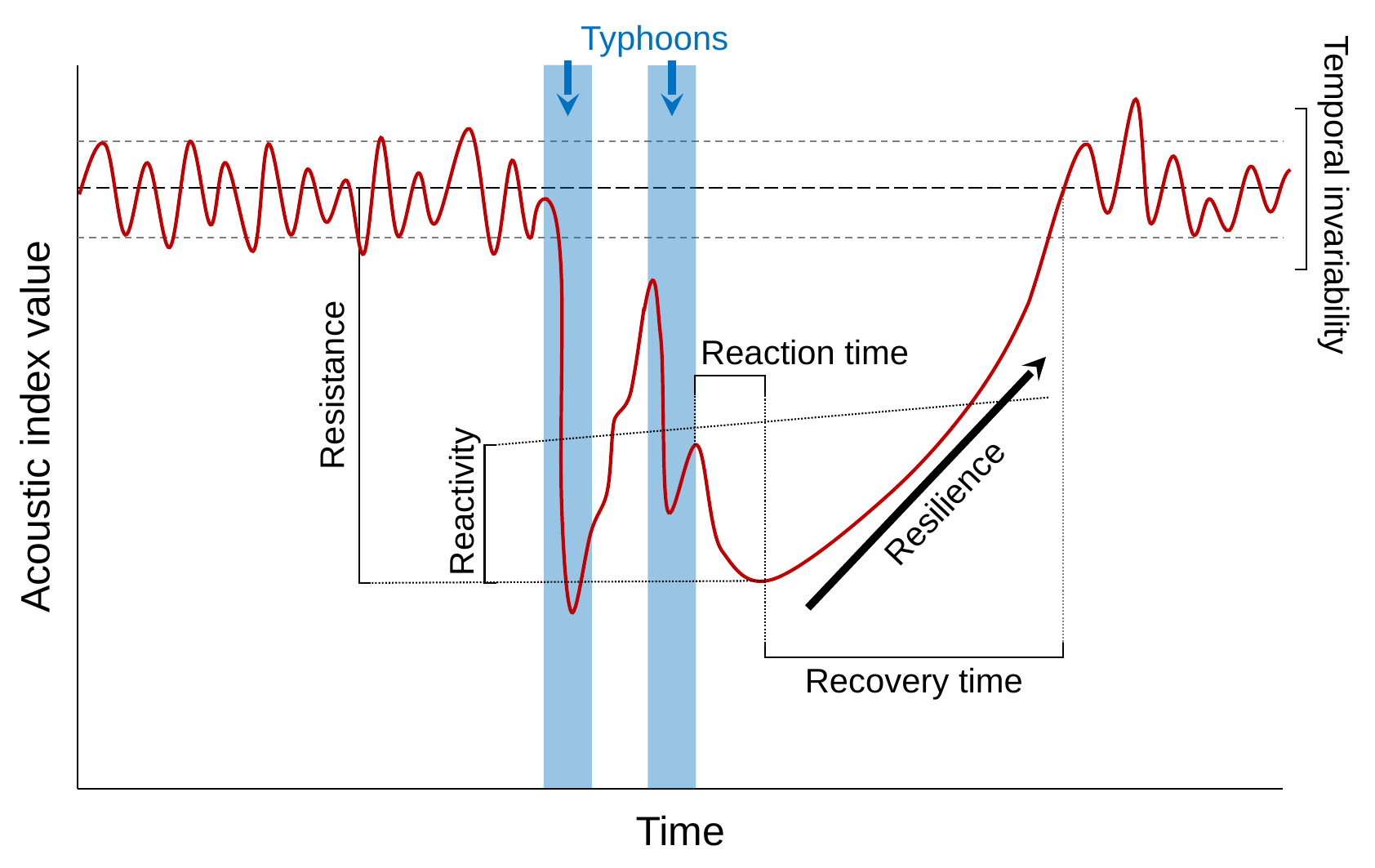

Typhoons
Acoustic index value
Time

Temporal invariability

Reaction time

Resistance

Resilience
Reactivity

Recovery time